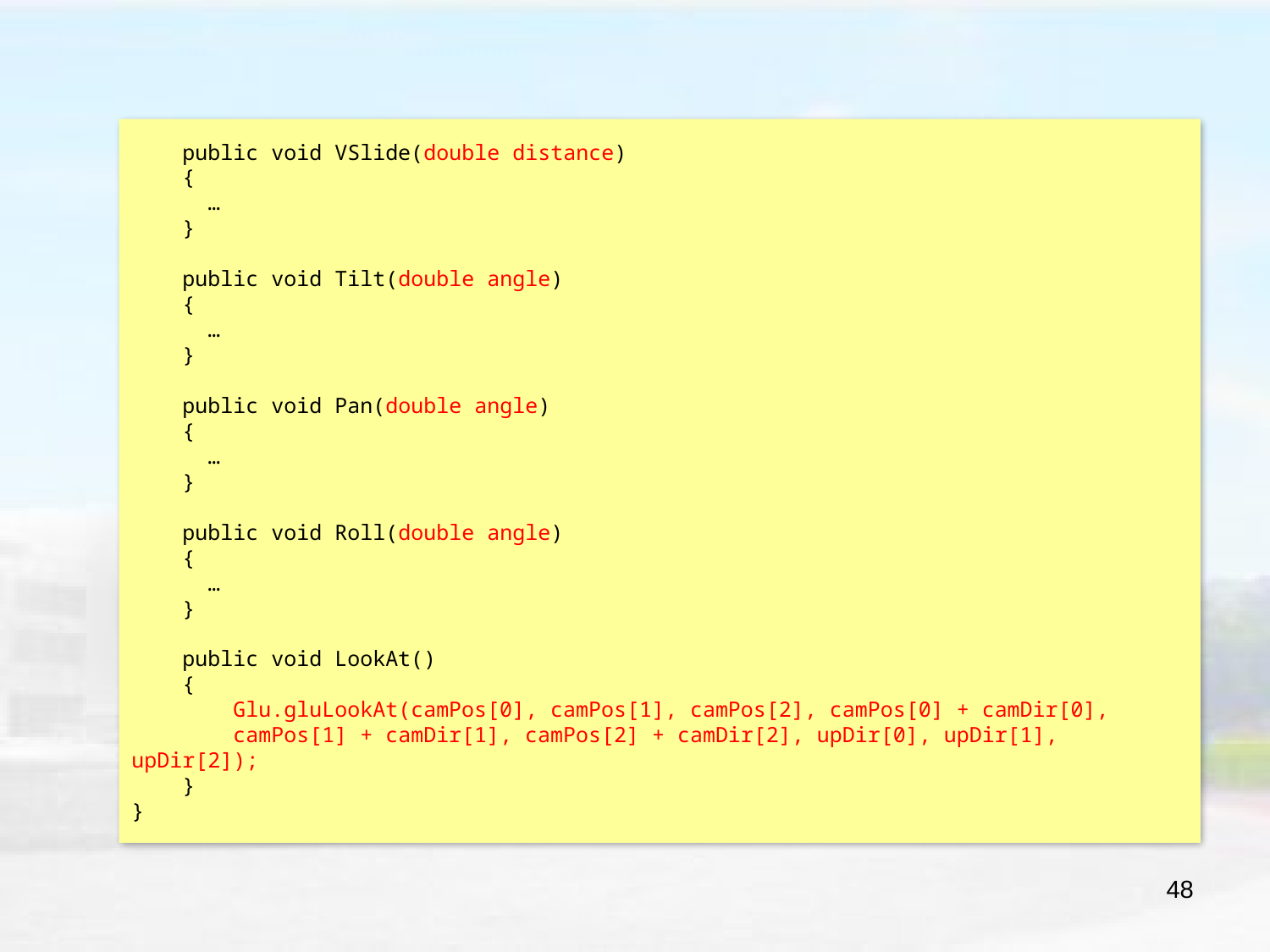

public void VSlide(double distance)
    {
      …
    }

    public void Tilt(double angle)
    {
      …
    }

    public void Pan(double angle)
    {
      …
    }

    public void Roll(double angle)
    {
      …
    }

    public void LookAt()
    {
        Glu.gluLookAt(camPos[0], camPos[1], camPos[2], camPos[0] + camDir[0],
        camPos[1] + camDir[1], camPos[2] + camDir[2], upDir[0], upDir[1], upDir[2]);
    }
}
48